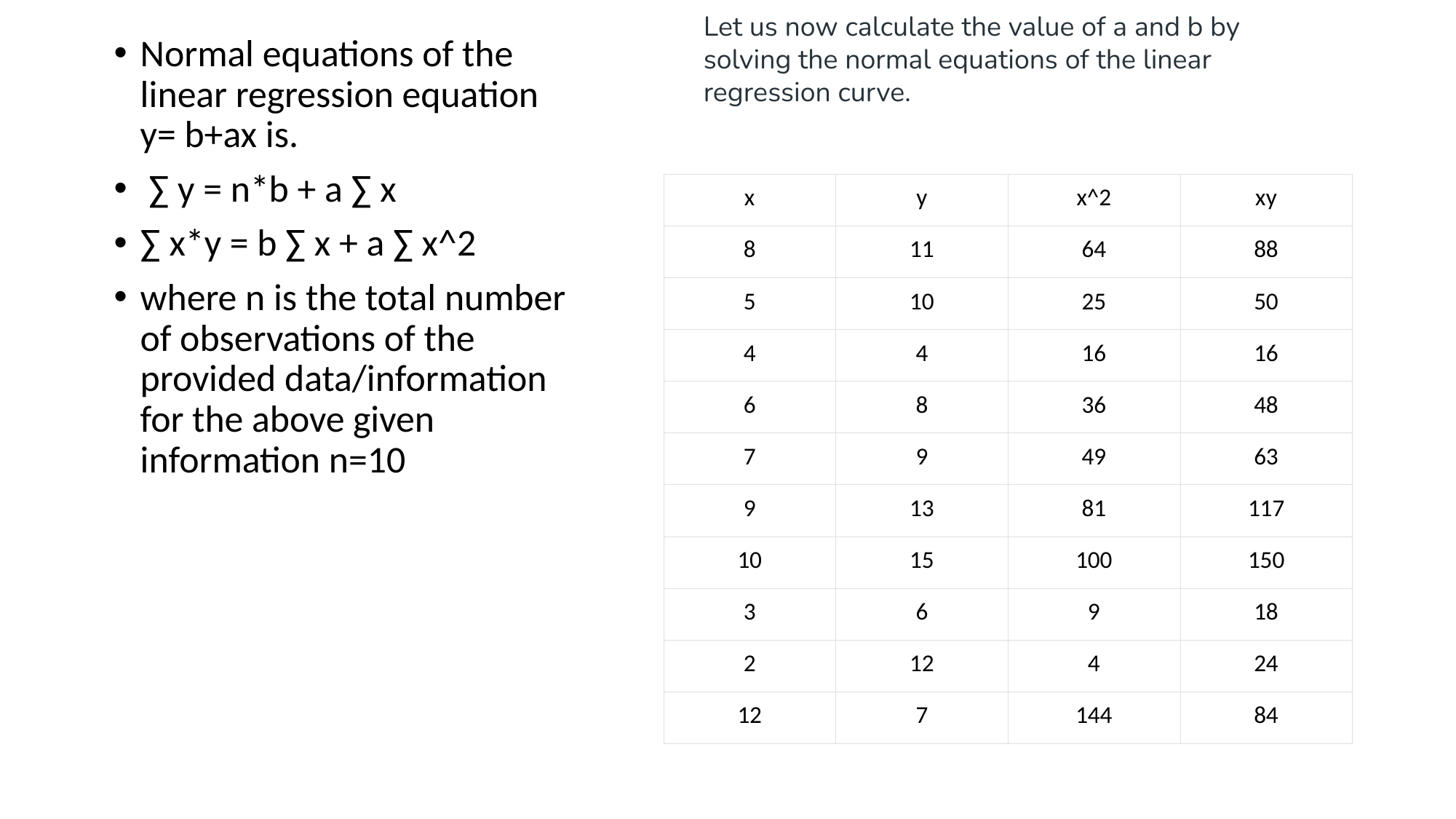

Let us now calculate the value of a and b by solving the normal equations of the linear regression curve.
Normal equations of the linear regression equation y= b+ax is.
 ∑ y = n*b + a ∑ x
∑ x*y = b ∑ x + a ∑ x^2
where n is the total number of observations of the provided data/information for the above given information n=10
| x | y | x^2 | xy |
| --- | --- | --- | --- |
| 8 | 11 | 64 | 88 |
| 5 | 10 | 25 | 50 |
| 4 | 4 | 16 | 16 |
| 6 | 8 | 36 | 48 |
| 7 | 9 | 49 | 63 |
| 9 | 13 | 81 | 117 |
| 10 | 15 | 100 | 150 |
| 3 | 6 | 9 | 18 |
| 2 | 12 | 4 | 24 |
| 12 | 7 | 144 | 84 |